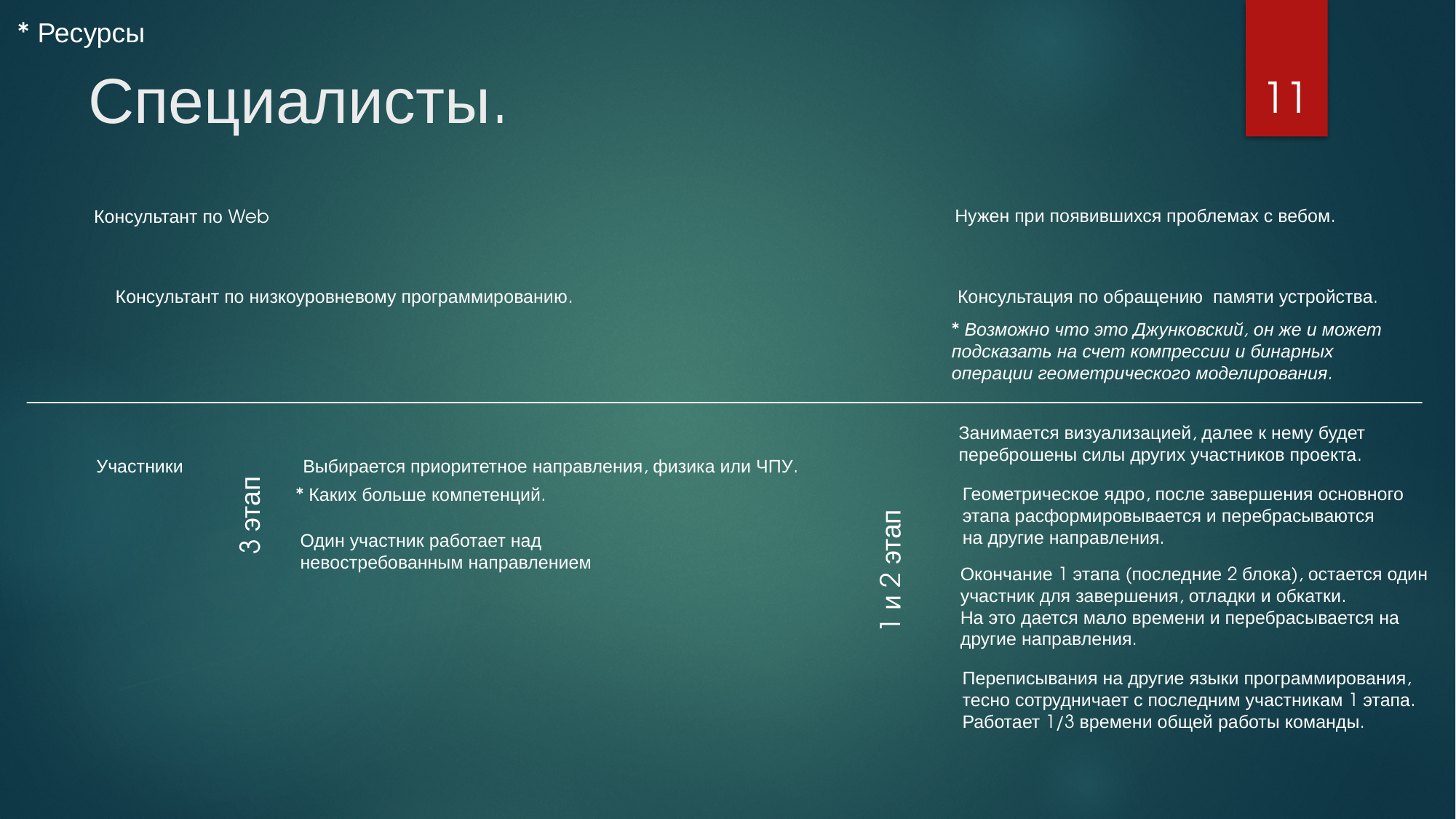

* Ресурсы
11
# Специалисты.
Нужен при появившихся проблемах с вебом.
Консультант по Web
Консультант по низкоуровневому программированию.
Консультация по обращению  памяти устройства.
* Возможно что это Джунковский, он же и может
подсказать на счет компрессии и бинарных
операции геометрического моделирования.
Занимается визуализацией, далее к нему будет
переброшены силы других участников проекта.
Участники
Выбирается приоритетное направления, физика или ЧПУ.
Геометрическое ядро, после завершения основного
этапа расформировывается и перебрасываются
на другие направления.
* Каких больше компетенций.
3 этап
Один участник работает над
невостребованным направлением
1 и 2 этап
Окончание 1 этапа (последние 2 блока), остается один
участник для завершения, отладки и обкатки.
На это дается мало времени и перебрасывается на
другие направления.
Переписывания на другие языки программирования,
тесно сотрудничает с последним участникам 1 этапа.
Работает 1/3 времени общей работы команды.